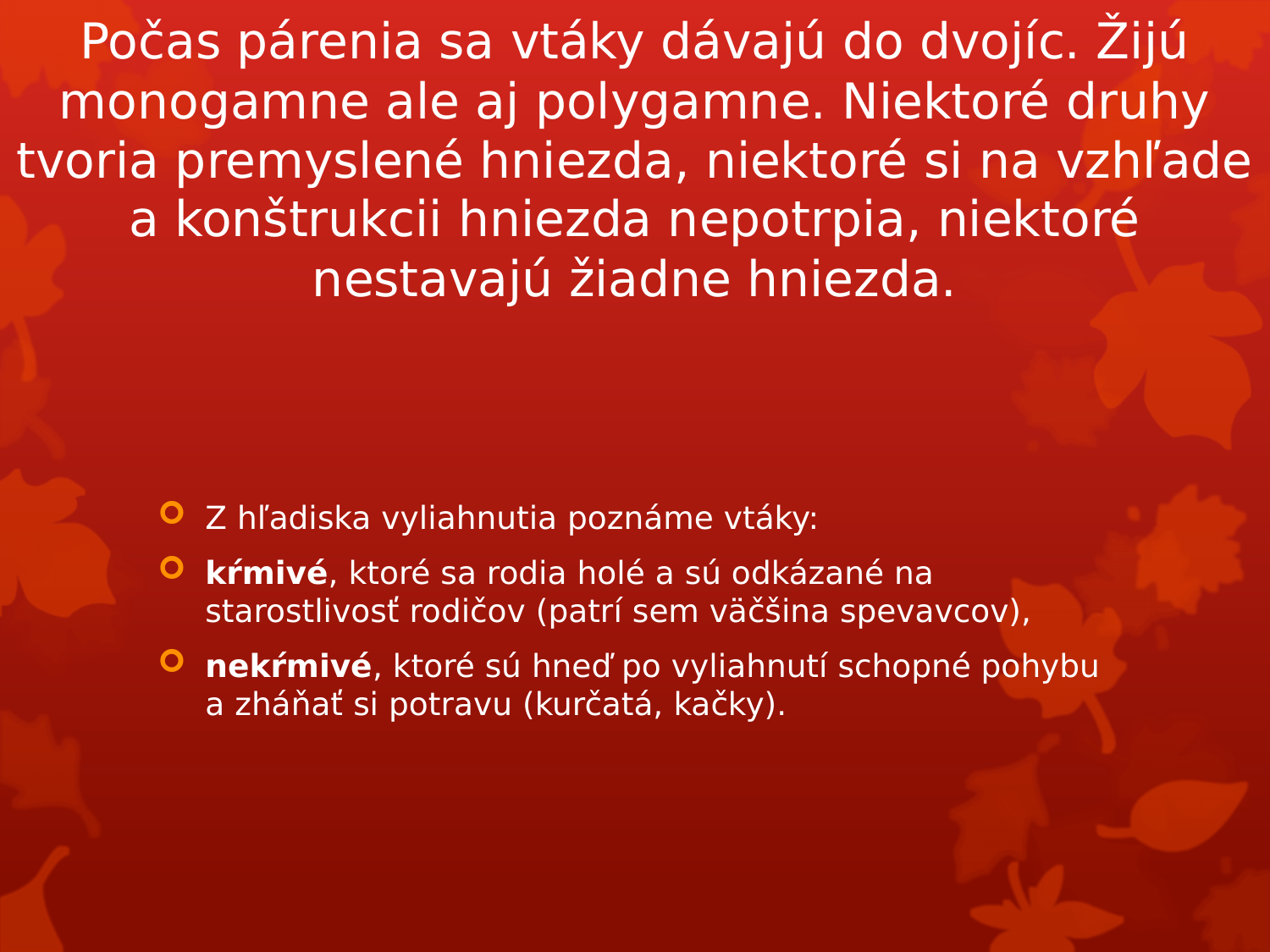

# Počas párenia sa vtáky dávajú do dvojíc. Žijú monogamne ale aj polygamne. Niektoré druhy tvoria premyslené hniezda, niektoré si na vzhľade a konštrukcii hniezda nepotrpia, niektoré nestavajú žiadne hniezda.
Z hľadiska vyliahnutia poznáme vtáky:
kŕmivé, ktoré sa rodia holé a sú odkázané na starostlivosť rodičov (patrí sem väčšina spevavcov),
nekŕmivé, ktoré sú hneď po vyliahnutí schopné pohybu a zháňať si potravu (kurčatá, kačky).